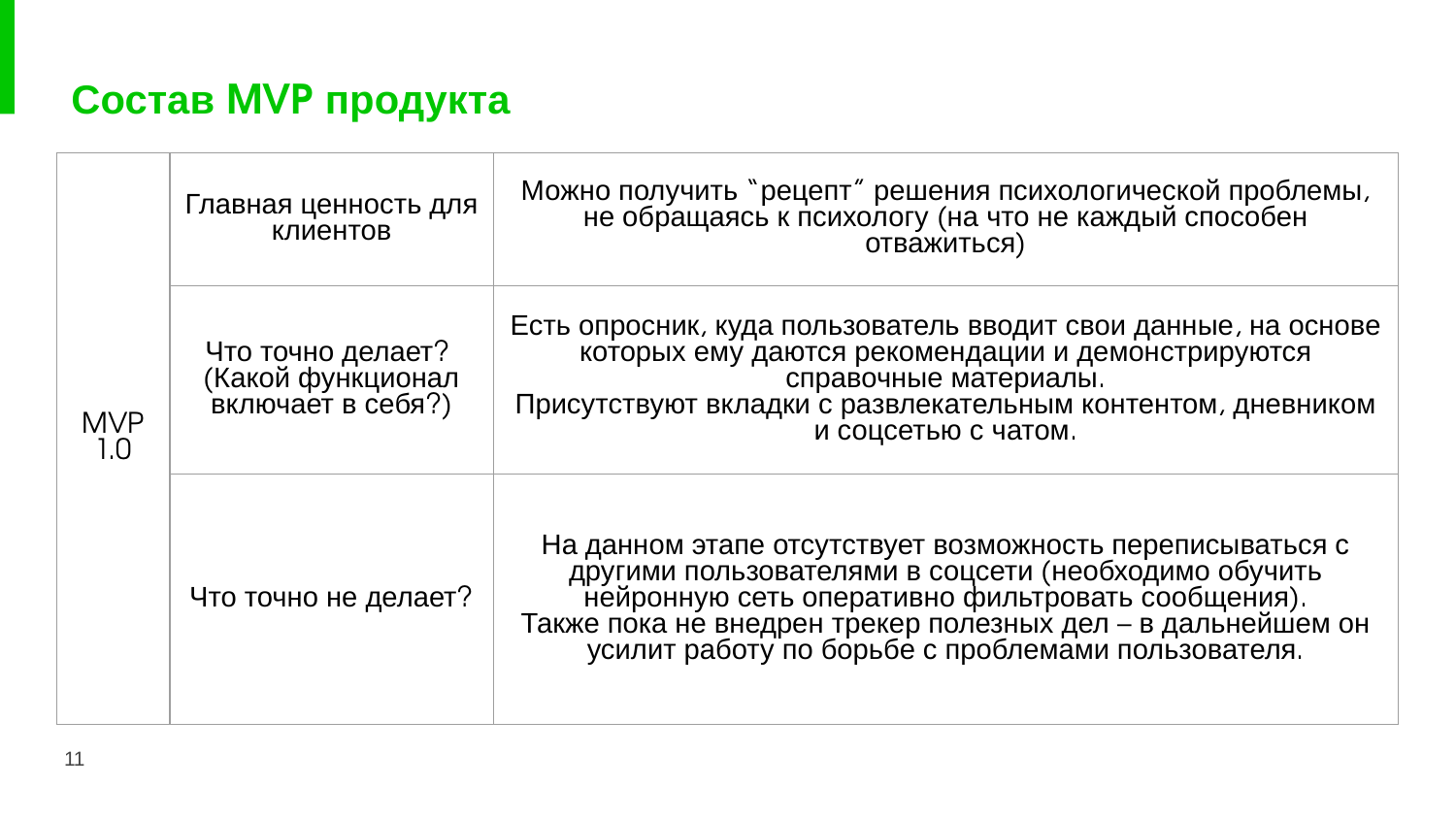

# Состав MVP продукта
| MVP 1.0 | Главная ценность для клиентов | Можно получить “рецепт” решения психологической проблемы, не обращаясь к психологу (на что не каждый способен отважиться) |
| --- | --- | --- |
|  | Что точно делает? (Какой функционал включает в себя?) | Есть опросник, куда пользователь вводит свои данные, на основе которых ему даются рекомендации и демонстрируются справочные материалы. Присутствуют вкладки с развлекательным контентом, дневником и соцсетью с чатом. |
|  | Что точно не делает? | На данном этапе отсутствует возможность переписываться с другими пользователями в соцсети (необходимо обучить нейронную сеть оперативно фильтровать сообщения). Также пока не внедрен трекер полезных дел – в дальнейшем он усилит работу по борьбе с проблемами пользователя. |
11